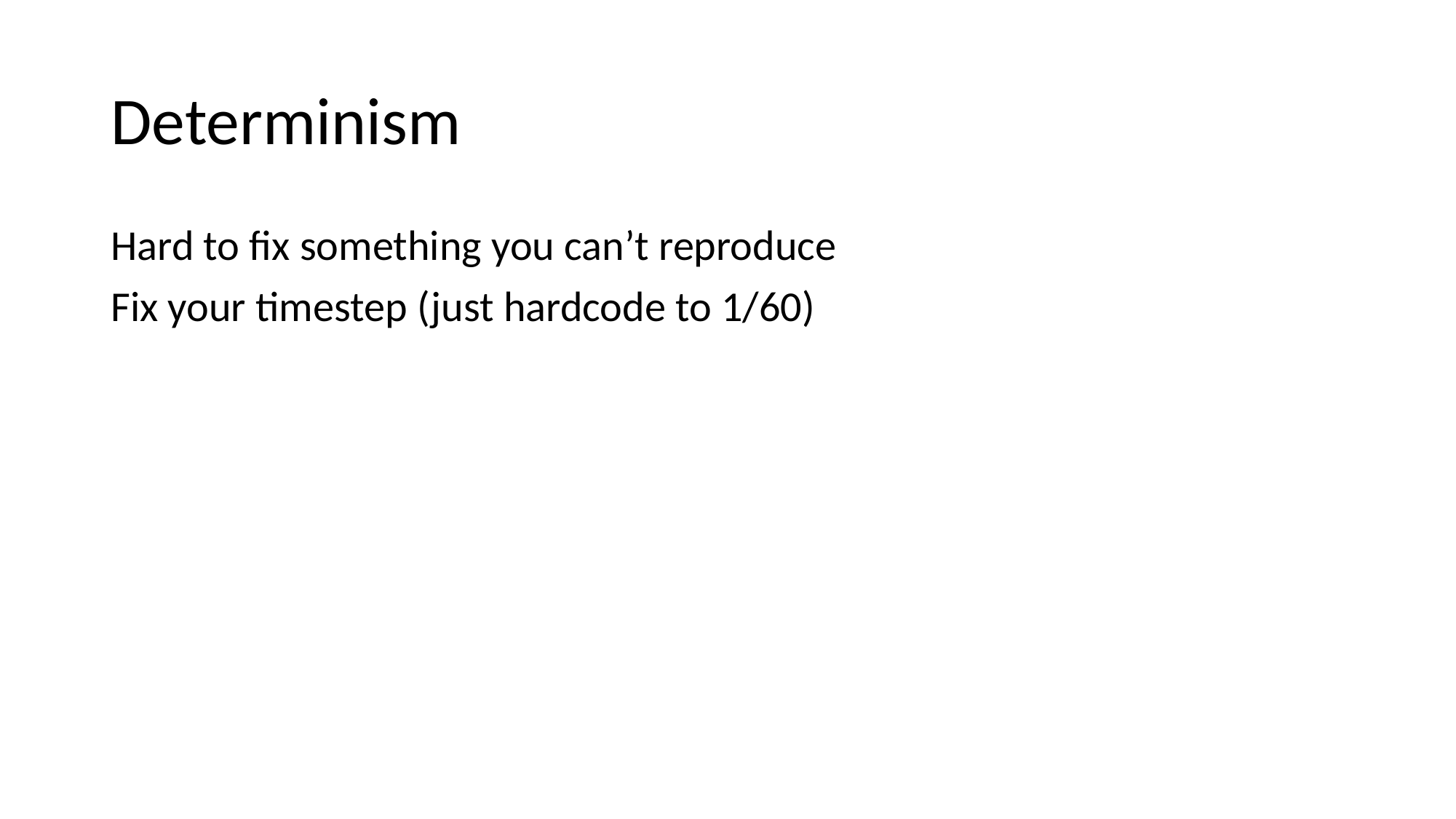

# Determinism
Hard to fix something you can’t reproduce
Fix your timestep (just hardcode to 1/60)